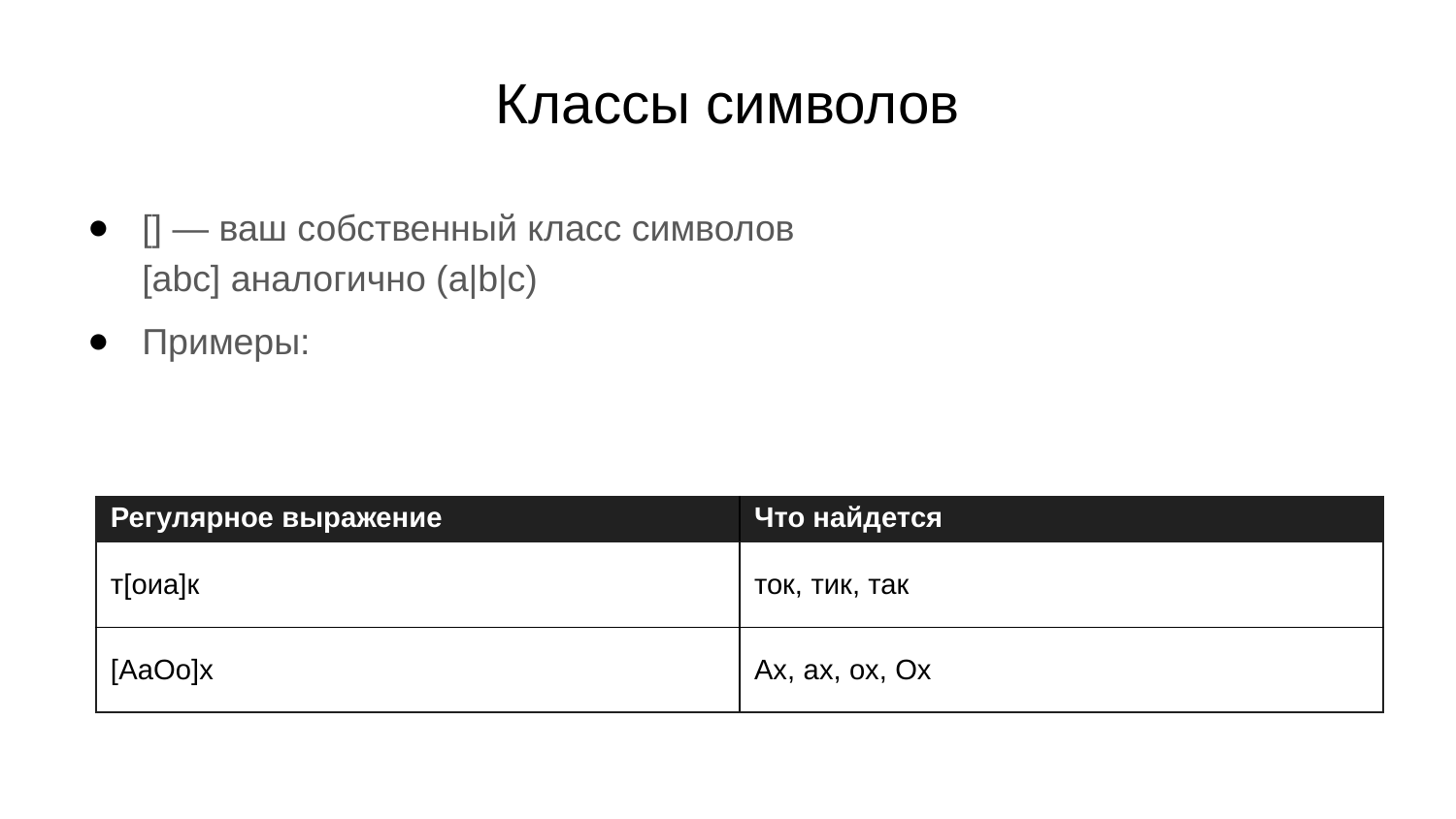

# Классы символов
[] — ваш собственный класс символов
[abc] аналогично (a|b|c)
Примеры:

| Регулярное выражение | Что найдется |
| --- | --- |
| т[оиа]к | ток, тик, так |
| [АаОо]х | Ах, ах, ох, Ох |